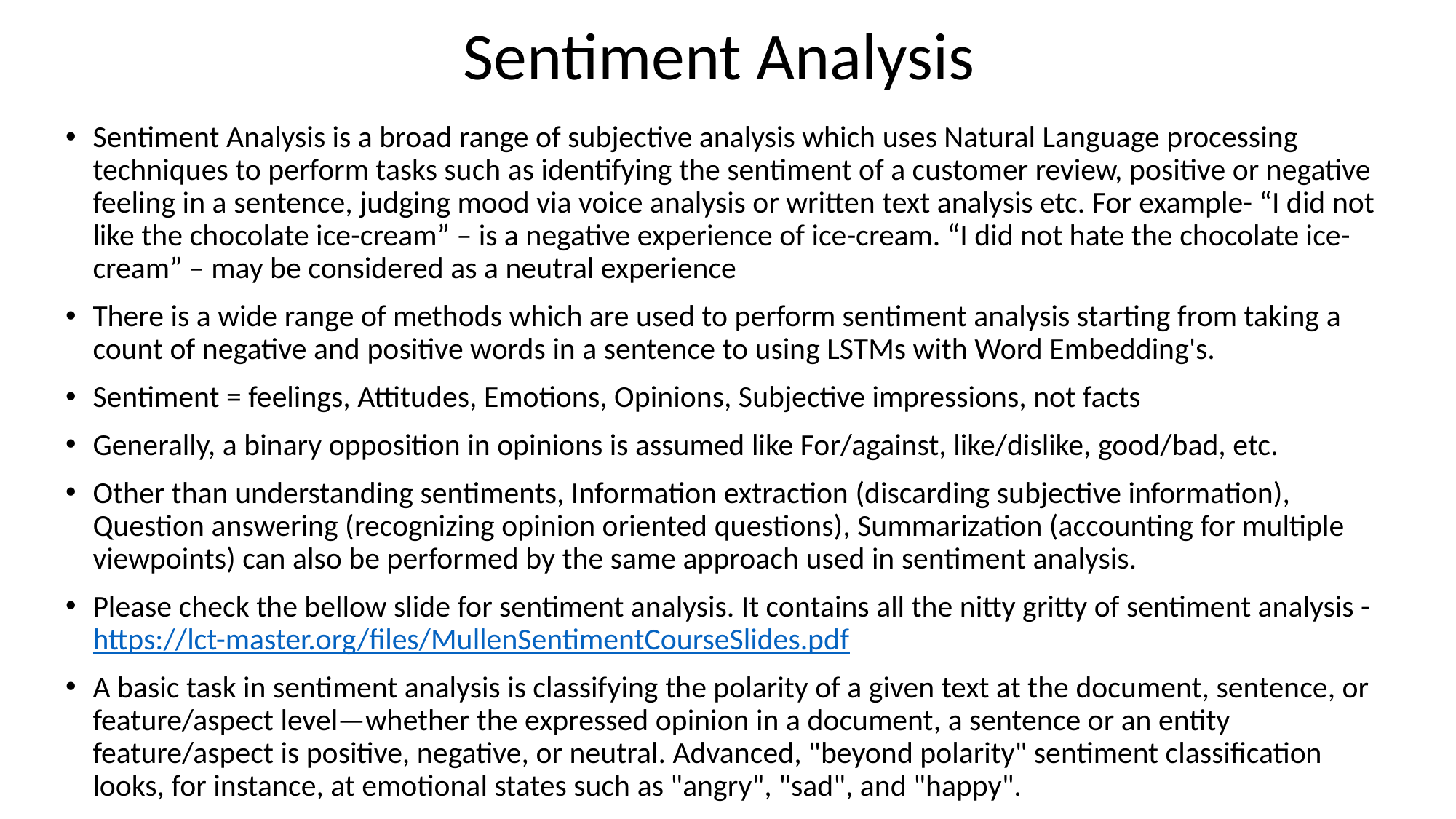

# Sentiment Analysis
Sentiment Analysis is a broad range of subjective analysis which uses Natural Language processing techniques to perform tasks such as identifying the sentiment of a customer review, positive or negative feeling in a sentence, judging mood via voice analysis or written text analysis etc. For example- “I did not like the chocolate ice-cream” – is a negative experience of ice-cream. “I did not hate the chocolate ice-cream” – may be considered as a neutral experience
There is a wide range of methods which are used to perform sentiment analysis starting from taking a count of negative and positive words in a sentence to using LSTMs with Word Embedding's.
Sentiment = feelings, Attitudes, Emotions, Opinions, Subjective impressions, not facts
Generally, a binary opposition in opinions is assumed like For/against, like/dislike, good/bad, etc.
Other than understanding sentiments, Information extraction (discarding subjective information), Question answering (recognizing opinion oriented questions), Summarization (accounting for multiple viewpoints) can also be performed by the same approach used in sentiment analysis.
Please check the bellow slide for sentiment analysis. It contains all the nitty gritty of sentiment analysis - https://lct-master.org/files/MullenSentimentCourseSlides.pdf
A basic task in sentiment analysis is classifying the polarity of a given text at the document, sentence, or feature/aspect level—whether the expressed opinion in a document, a sentence or an entity feature/aspect is positive, negative, or neutral. Advanced, "beyond polarity" sentiment classification looks, for instance, at emotional states such as "angry", "sad", and "happy".